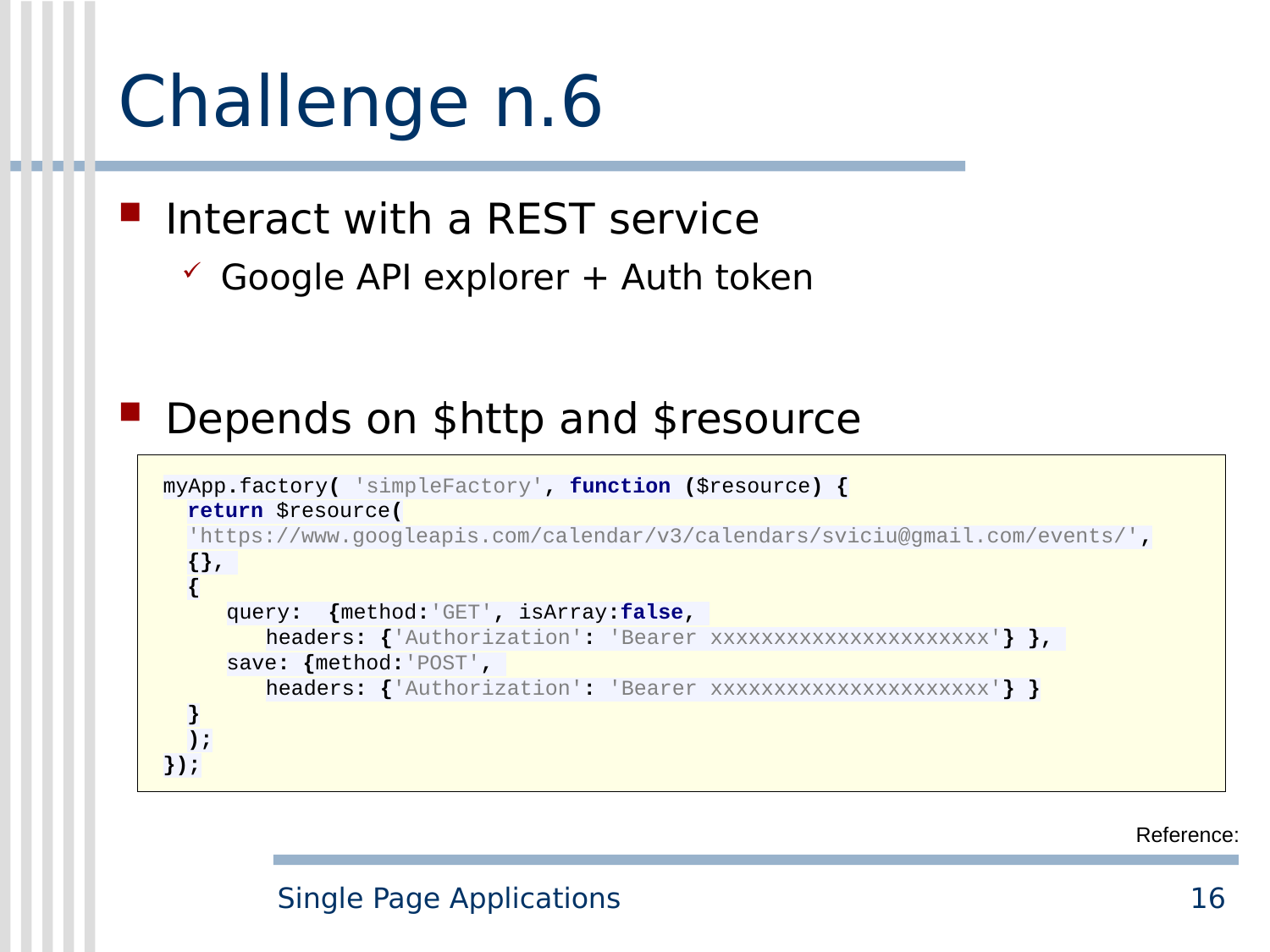

# Challenge n.6
Interact with a REST service
Google API explorer + Auth token

Depends on $http and $resource
See http://viralpatel.net/blogs/angularjs-routing-and-views-tutorial-with-example/
How to Load local views (Views within <script> tag)
Add custom data $route.current.foodata
myApp.factory( 'simpleFactory', function ($resource) {
	return $resource(
	'https://www.googleapis.com/calendar/v3/calendars/sviciu@gmail.com/events/',
	{},
	{
		query:  {method:'GET', isArray:false,
			headers: {'Authorization': 'Bearer xxxxxxxxxxxxxxxxxxxxxx'} },
		save: {method:'POST',
			headers: {'Authorization': 'Bearer xxxxxxxxxxxxxxxxxxxxxx'} }
	}
	);
});
Reference:
Single Page Applications
16